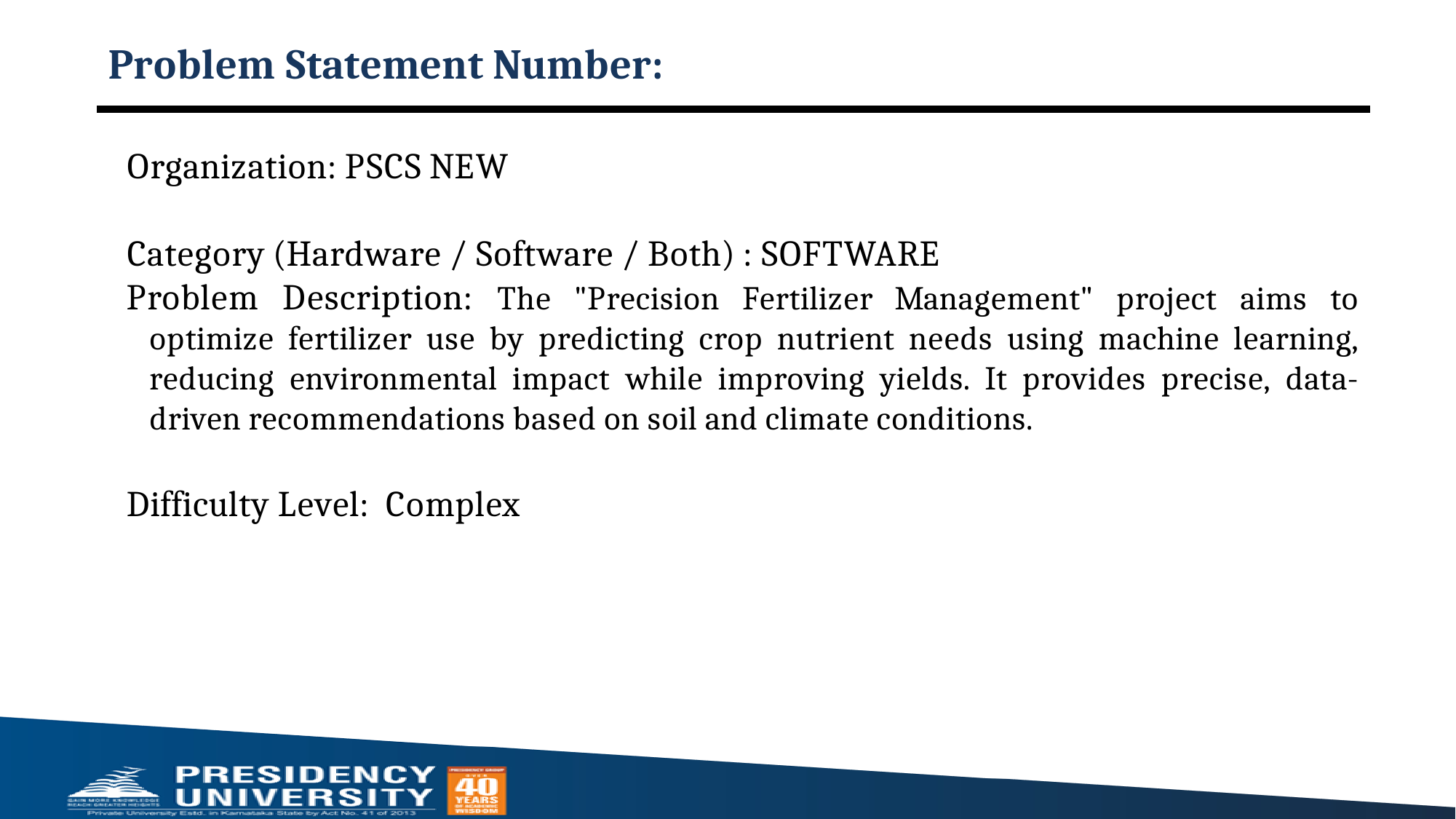

# Problem Statement Number:
Organization: PSCS NEW
Category (Hardware / Software / Both) : SOFTWARE
Problem Description: The "Precision Fertilizer Management" project aims to optimize fertilizer use by predicting crop nutrient needs using machine learning, reducing environmental impact while improving yields. It provides precise, data-driven recommendations based on soil and climate conditions.
Difficulty Level:  Complex